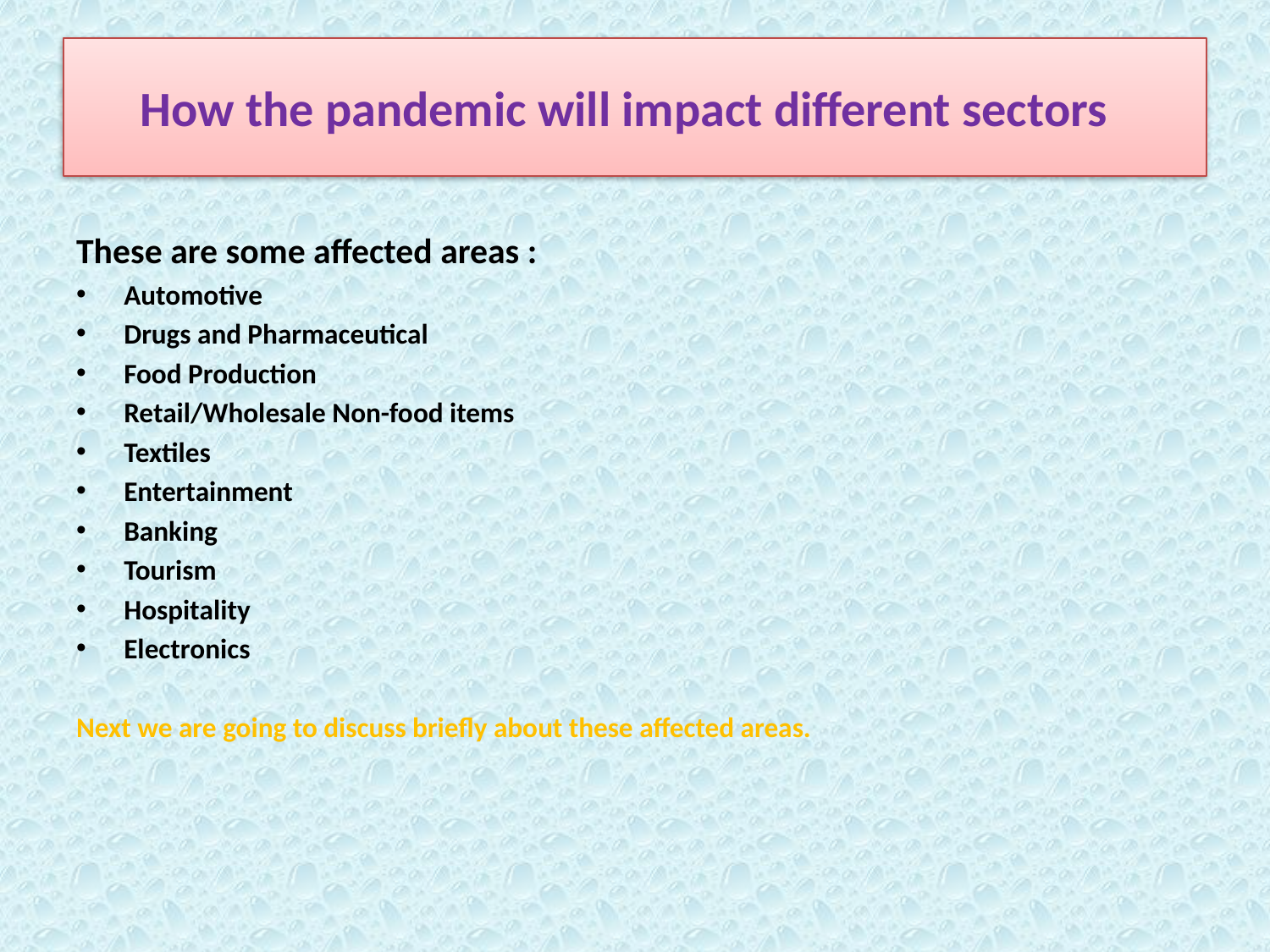

# How the pandemic will impact different sectors
These are some affected areas :
Automotive
Drugs and Pharmaceutical
Food Production
Retail/Wholesale Non-food items
Textiles
Entertainment
Banking
Tourism
Hospitality
Electronics

Next we are going to discuss briefly about these affected areas.